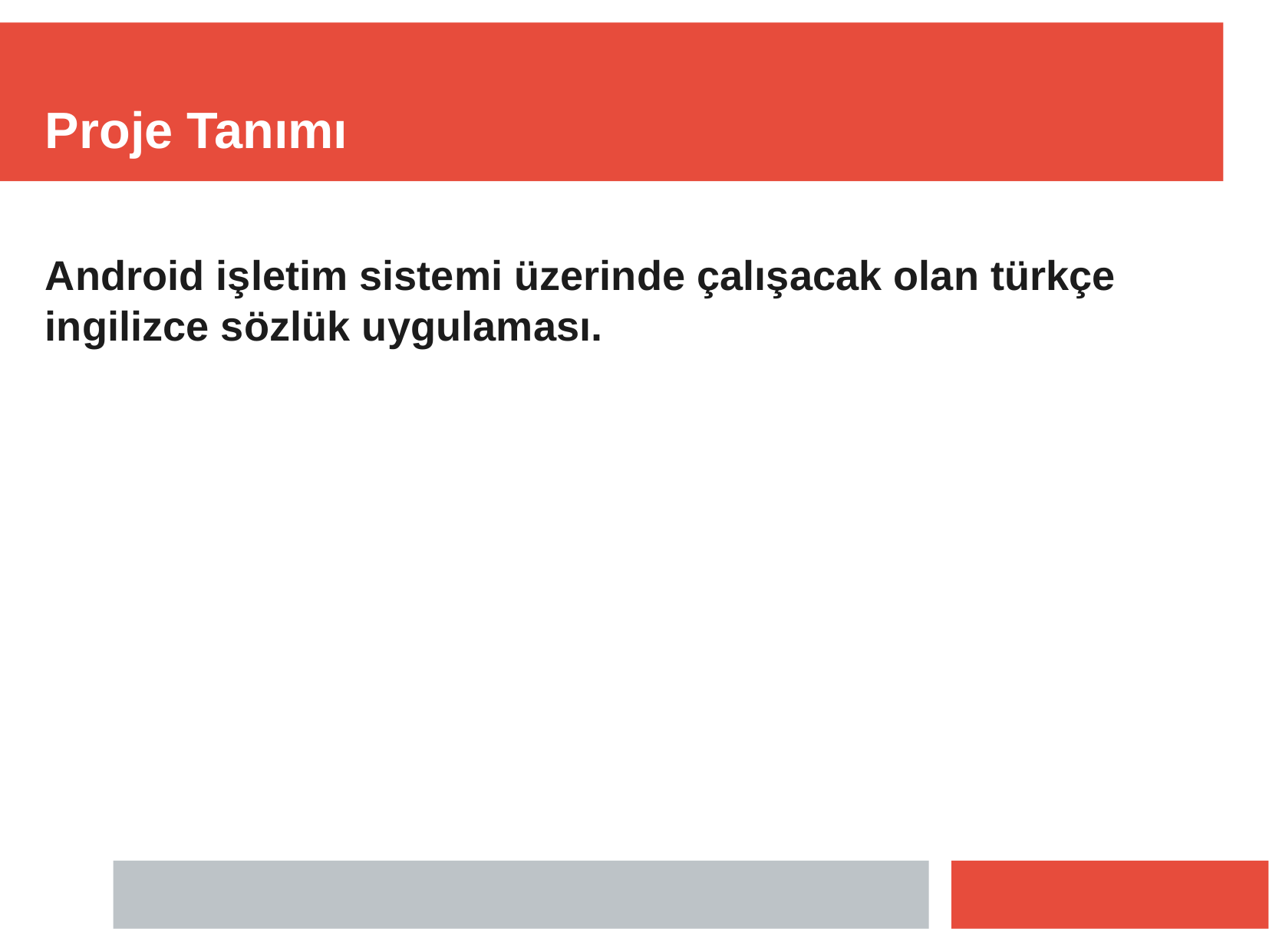

Proje Tanımı
Android işletim sistemi üzerinde çalışacak olan türkçe ingilizce sözlük uygulaması.